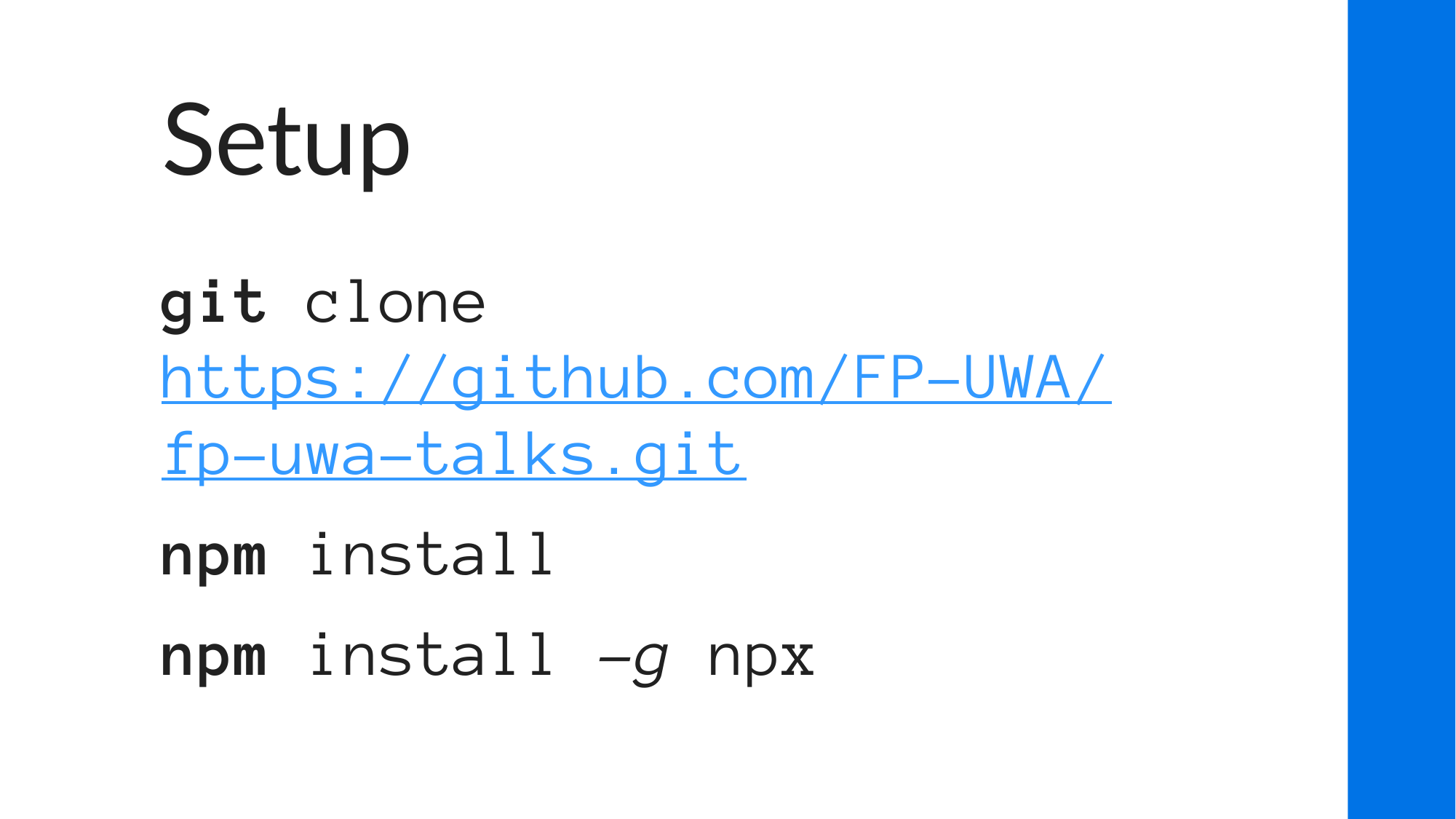

# Setup
git clone https://github.com/
FP-UWA/fp-uwa-talks.git
npm install
npm install -g npx